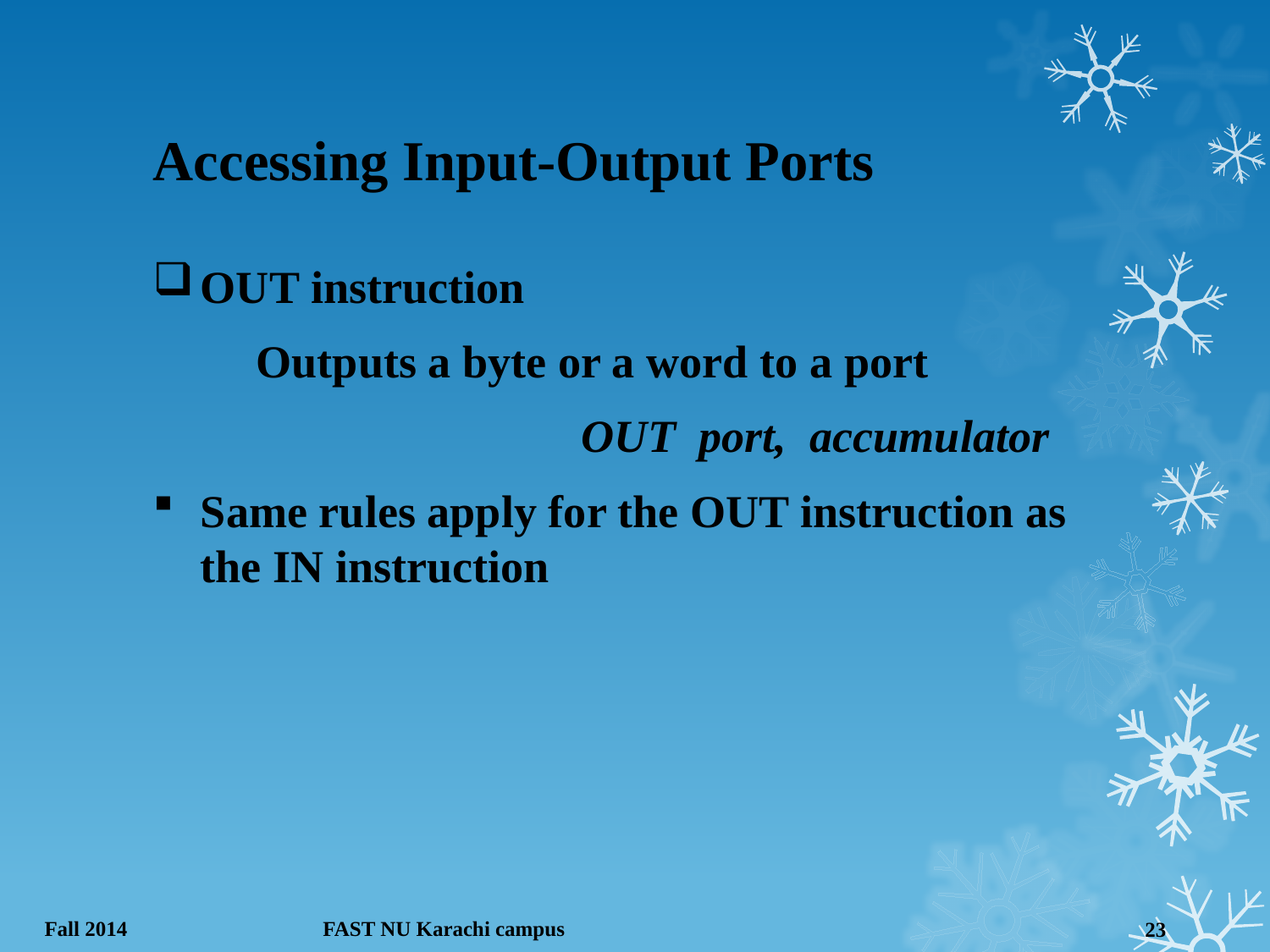

# Accessing Input-Output Ports
OUT instruction
	Outputs a byte or a word to a port
				OUT  port,  accumulator
Same rules apply for the OUT instruction as the IN instruction

Fall 2014                                     FAST NU Karachi campus
23